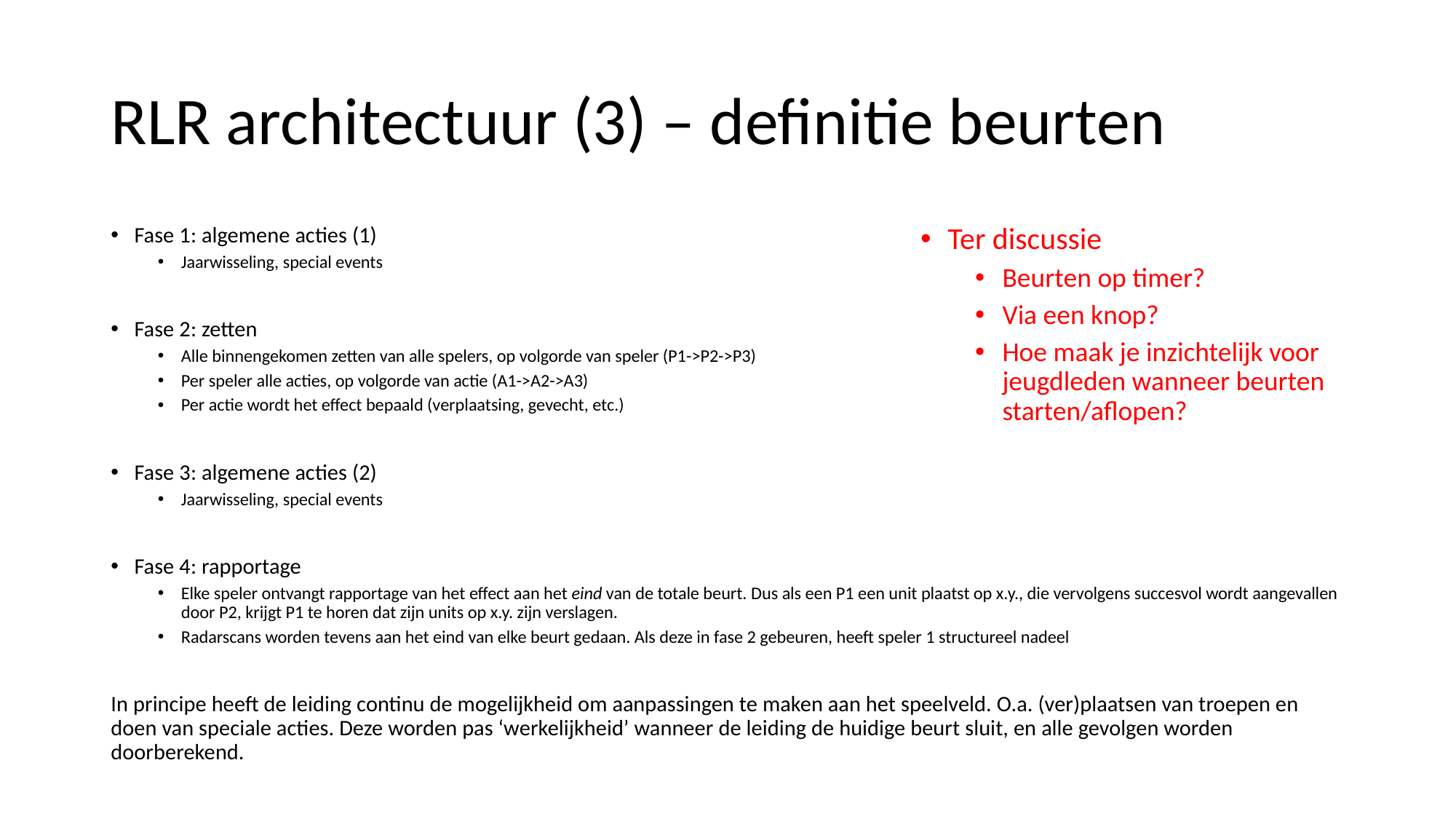

# RLR architectuur (3) – definitie beurten
Fase 1: algemene acties (1)
Jaarwisseling, special events

Fase 2: zetten
Alle binnengekomen zetten van alle spelers, op volgorde van speler (P1->P2->P3)
Per speler alle acties, op volgorde van actie (A1->A2->A3)
Per actie wordt het effect bepaald (verplaatsing, gevecht, etc.)

Fase 3: algemene acties (2)
Jaarwisseling, special events

Fase 4: rapportage
Elke speler ontvangt rapportage van het effect aan het eind van de totale beurt. Dus als een P1 een unit plaatst op x.y., die vervolgens succesvol wordt aangevallen door P2, krijgt P1 te horen dat zijn units op x.y. zijn verslagen.
Radarscans worden tevens aan het eind van elke beurt gedaan. Als deze in fase 2 gebeuren, heeft speler 1 structureel nadeel

In principe heeft de leiding continu de mogelijkheid om aanpassingen te maken aan het speelveld. O.a. (ver)plaatsen van troepen en doen van speciale acties. Deze worden pas ‘werkelijkheid’ wanneer de leiding de huidige beurt sluit, en alle gevolgen worden doorberekend.

Ter discussie
Beurten op timer?
Via een knop?
Hoe maak je inzichtelijk voor jeugdleden wanneer beurten starten/aflopen?